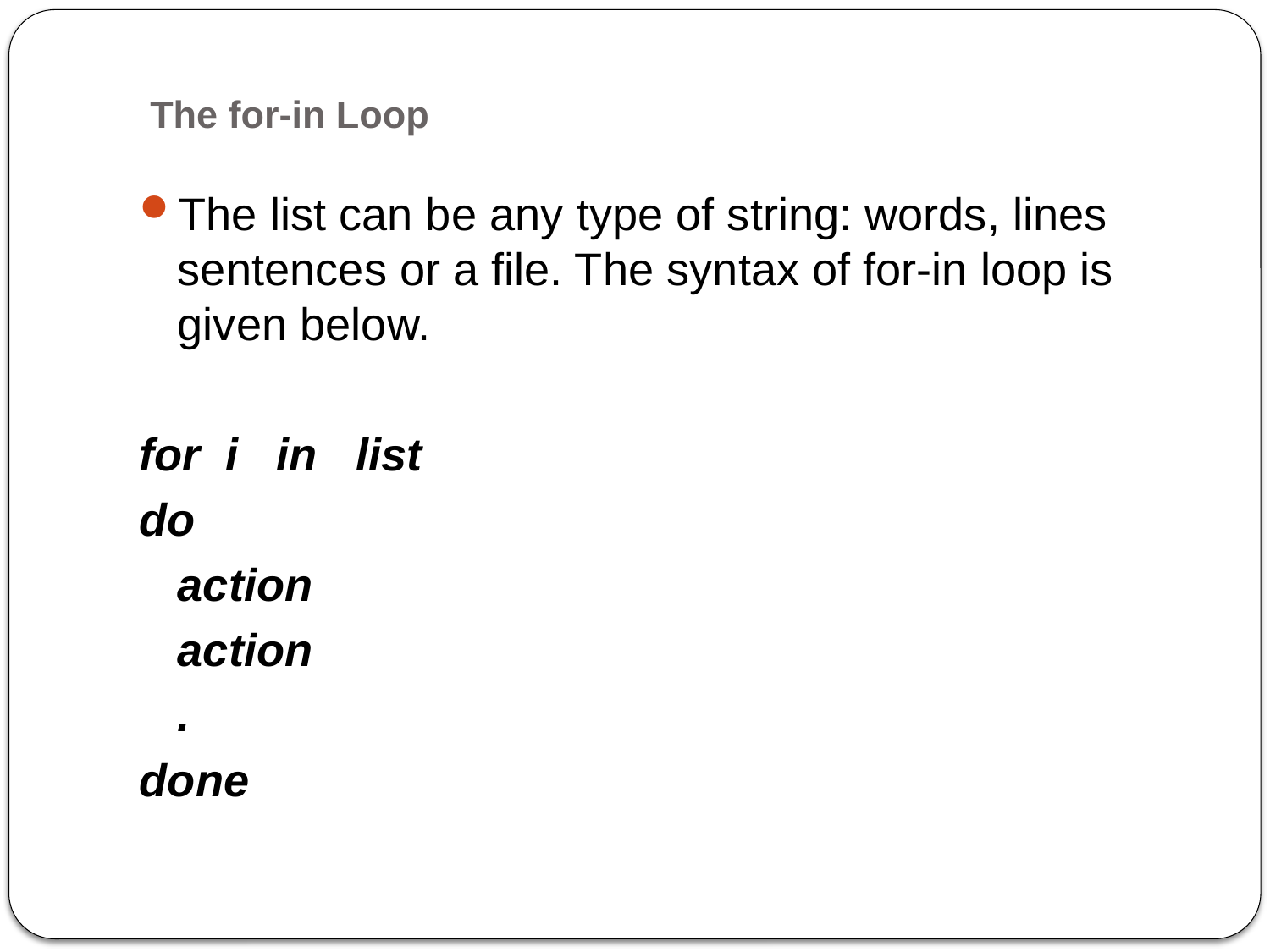

# The for-in Loop
The list can be any type of string: words, lines sentences or a file. The syntax of for-in loop is given below.

for  i   in   list
do
	action
	action
	.
done